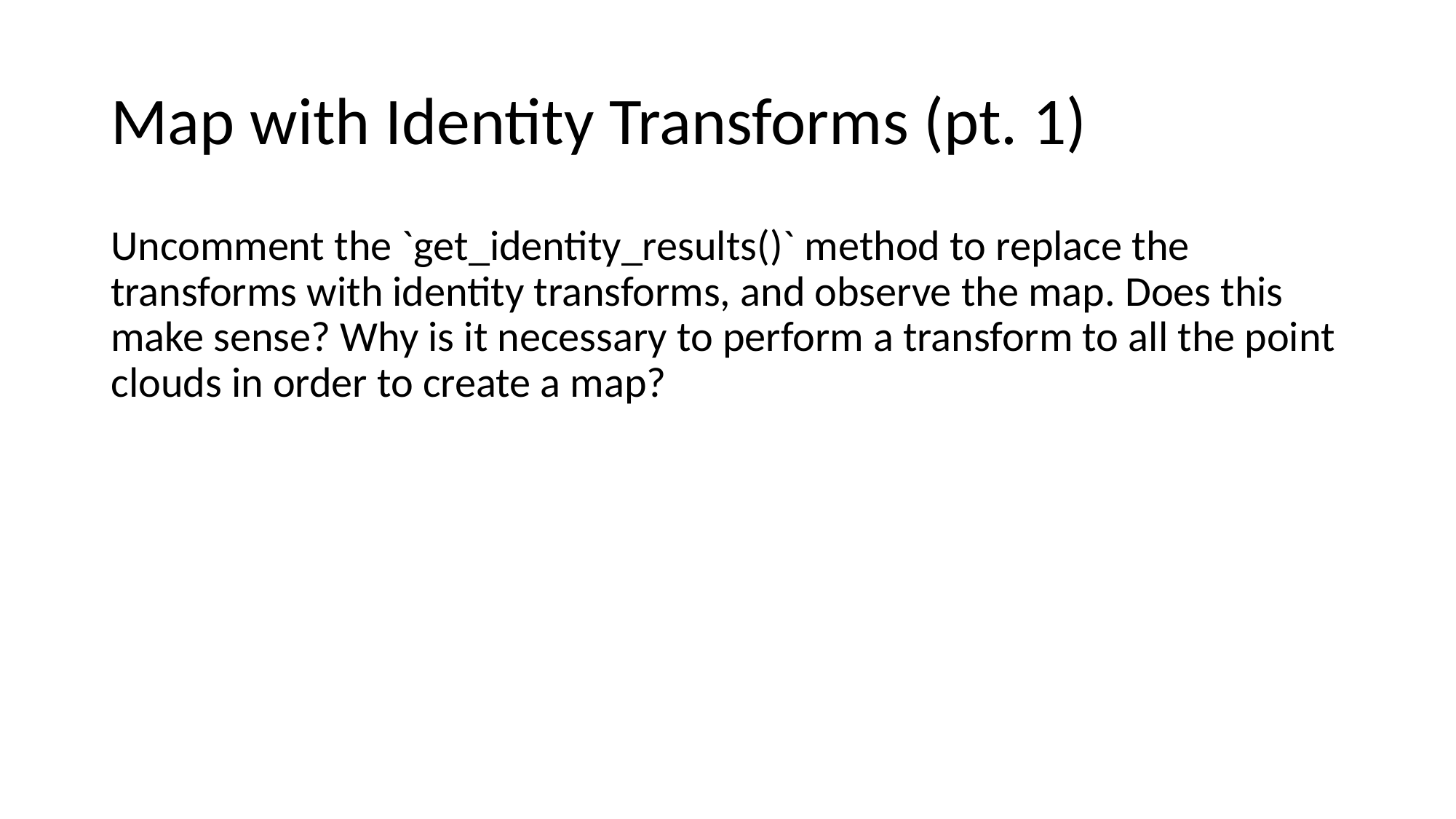

# Map with Identity Transforms (pt. 1)
Uncomment the `get_identity_results()` method to replace the transforms with identity transforms, and observe the map. Does this make sense? Why is it necessary to perform a transform to all the point clouds in order to create a map?